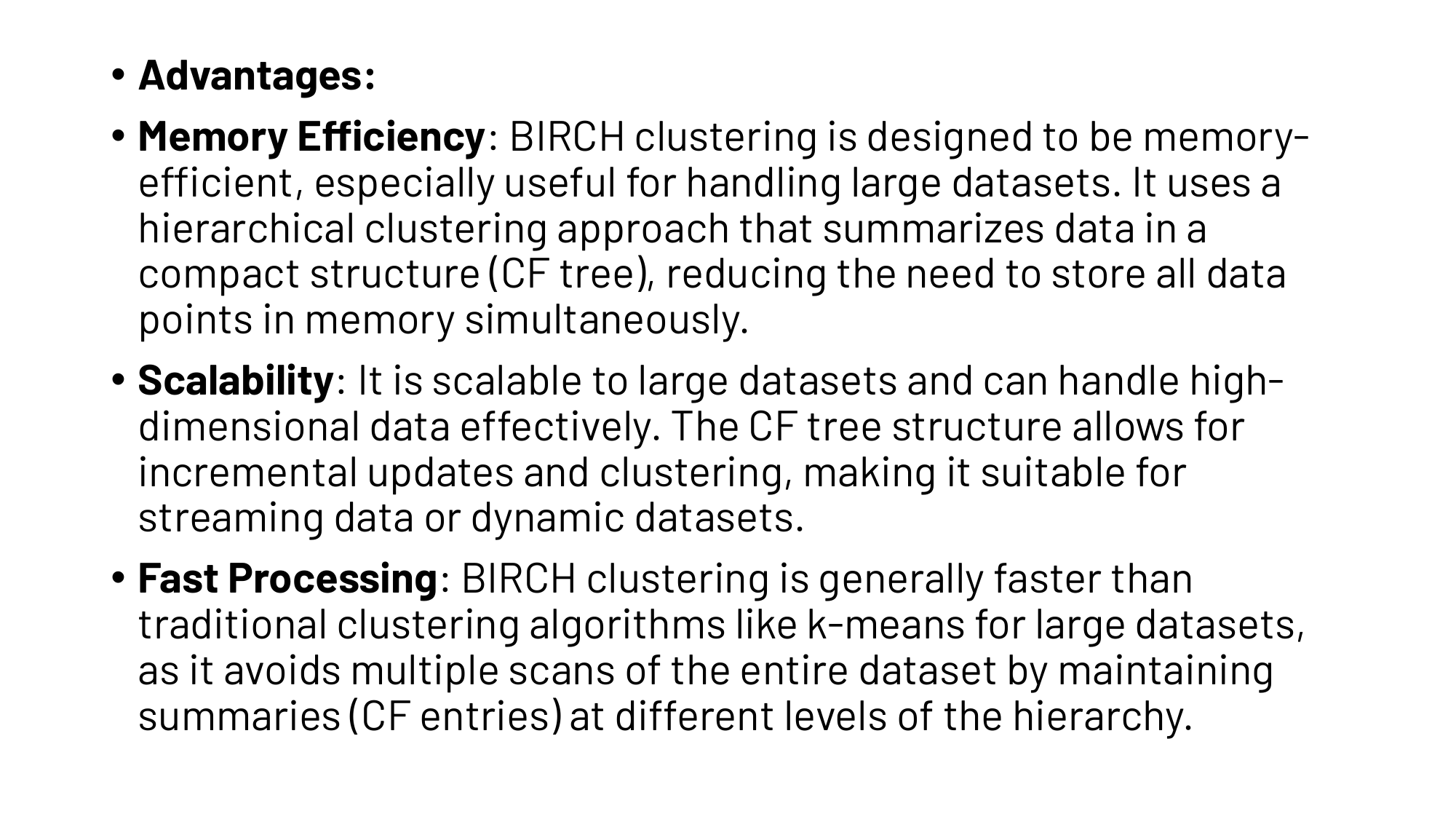

Advantages:
Memory Efficiency: BIRCH clustering is designed to be memory-efficient, especially useful for handling large datasets. It uses a hierarchical clustering approach that summarizes data in a compact structure (CF tree), reducing the need to store all data points in memory simultaneously.
Scalability: It is scalable to large datasets and can handle high-dimensional data effectively. The CF tree structure allows for incremental updates and clustering, making it suitable for streaming data or dynamic datasets.
Fast Processing: BIRCH clustering is generally faster than traditional clustering algorithms like k-means for large datasets, as it avoids multiple scans of the entire dataset by maintaining summaries (CF entries) at different levels of the hierarchy.